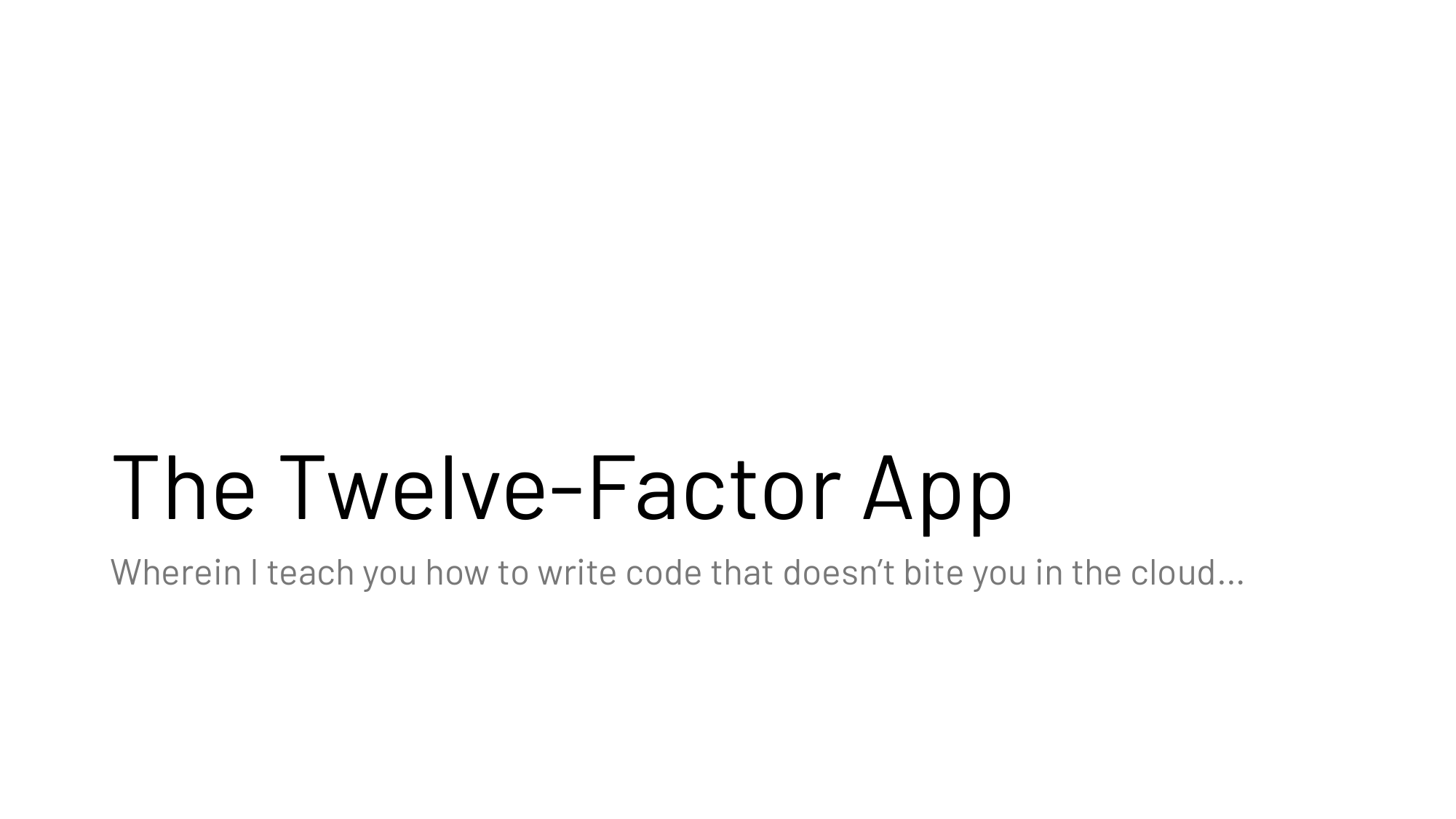

# The Twelve-Factor App
Wherein I teach you how to write code that doesn’t bite you in the cloud…